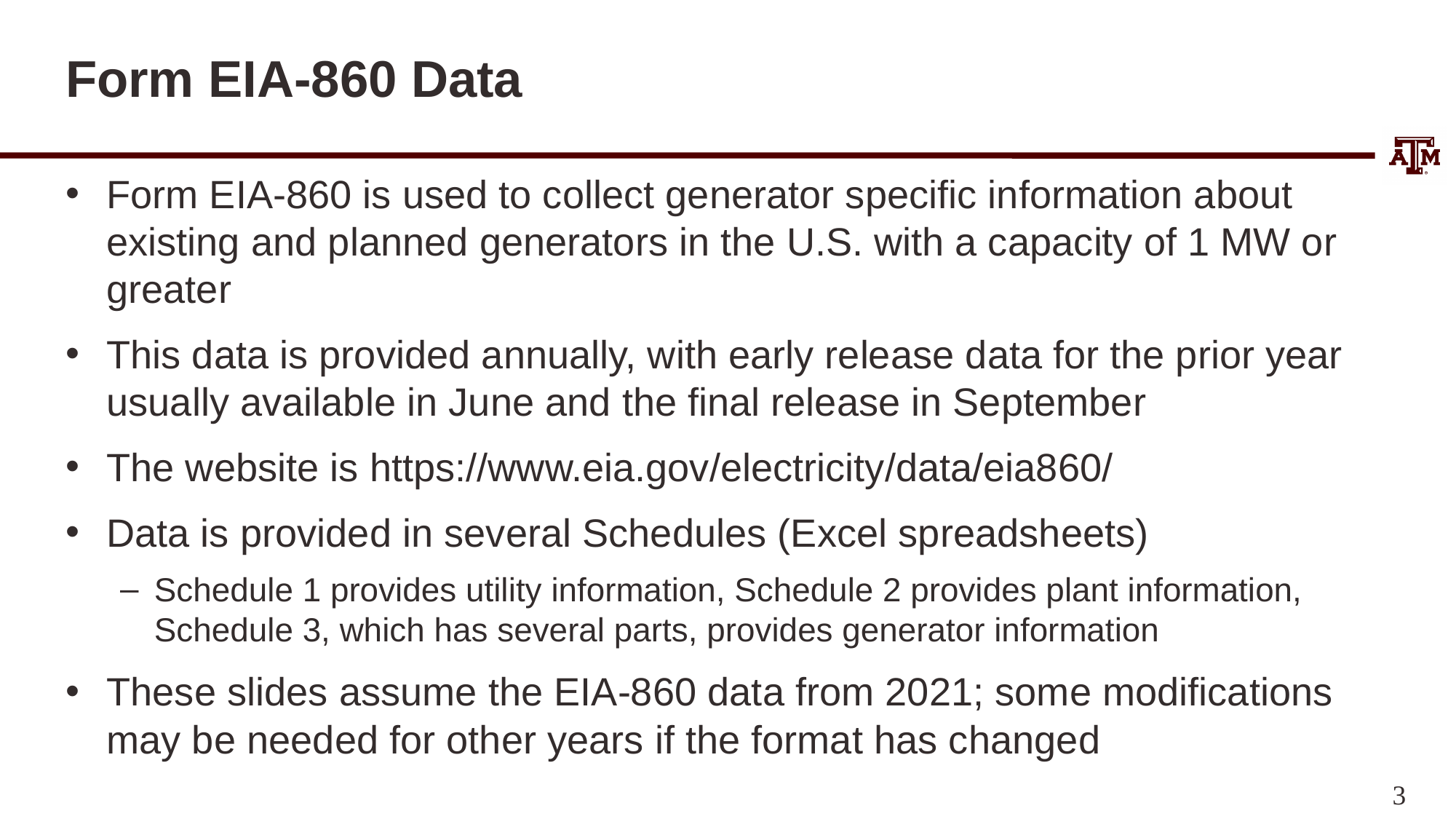

# Form EIA-860 Data
Form EIA-860 is used to collect generator specific information about existing and planned generators in the U.S. with a capacity of 1 MW or greater
This data is provided annually, with early release data for the prior year usually available in June and the final release in September
The website is https://www.eia.gov/electricity/data/eia860/
Data is provided in several Schedules (Excel spreadsheets)
Schedule 1 provides utility information, Schedule 2 provides plant information, Schedule 3, which has several parts, provides generator information
These slides assume the EIA-860 data from 2021; some modifications may be needed for other years if the format has changed

3